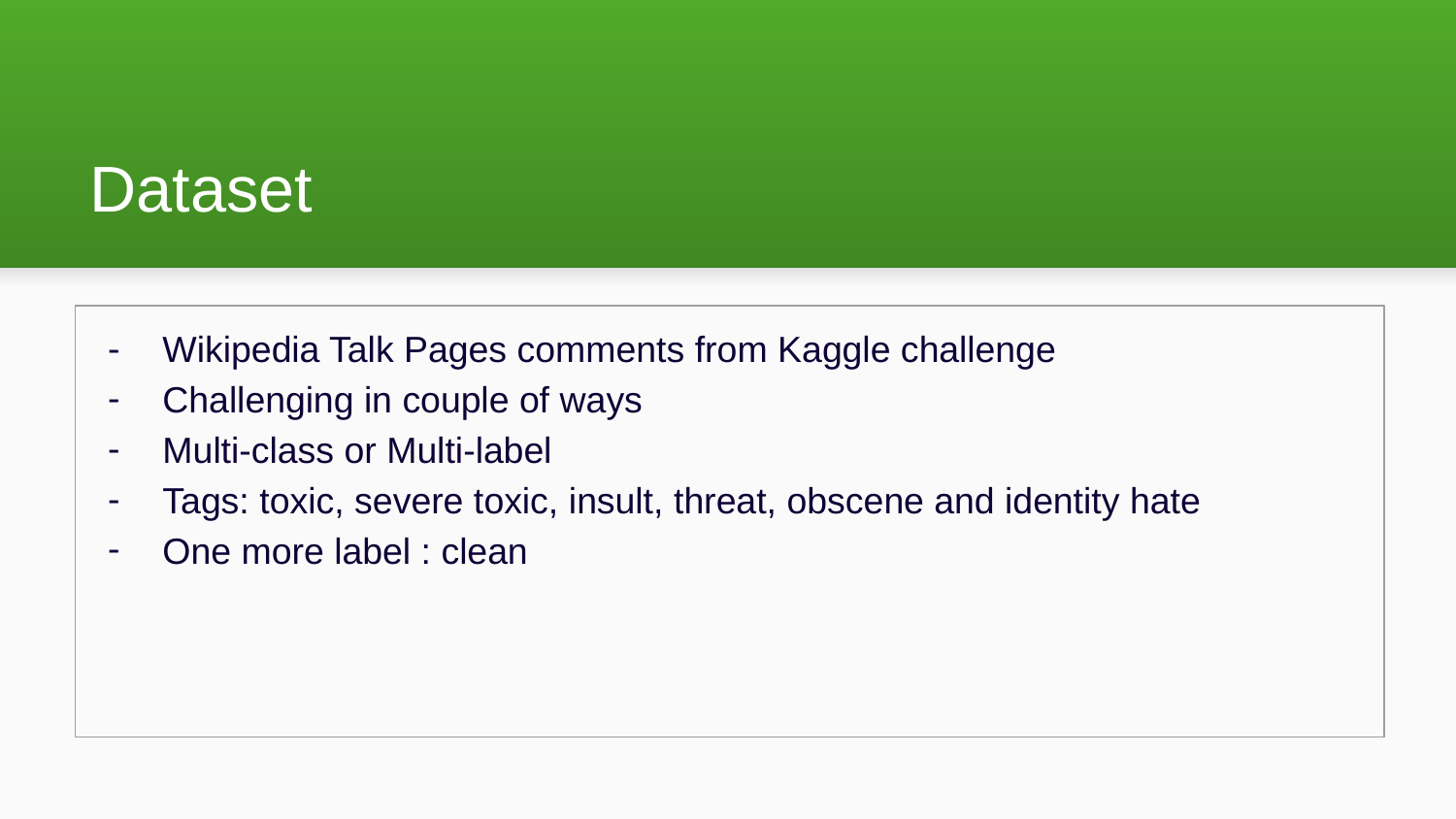

# Dataset
Wikipedia Talk Pages comments from Kaggle challenge
Challenging in couple of ways
Multi-class or Multi-label
Tags: toxic, severe toxic, insult, threat, obscene and identity hate
One more label : clean